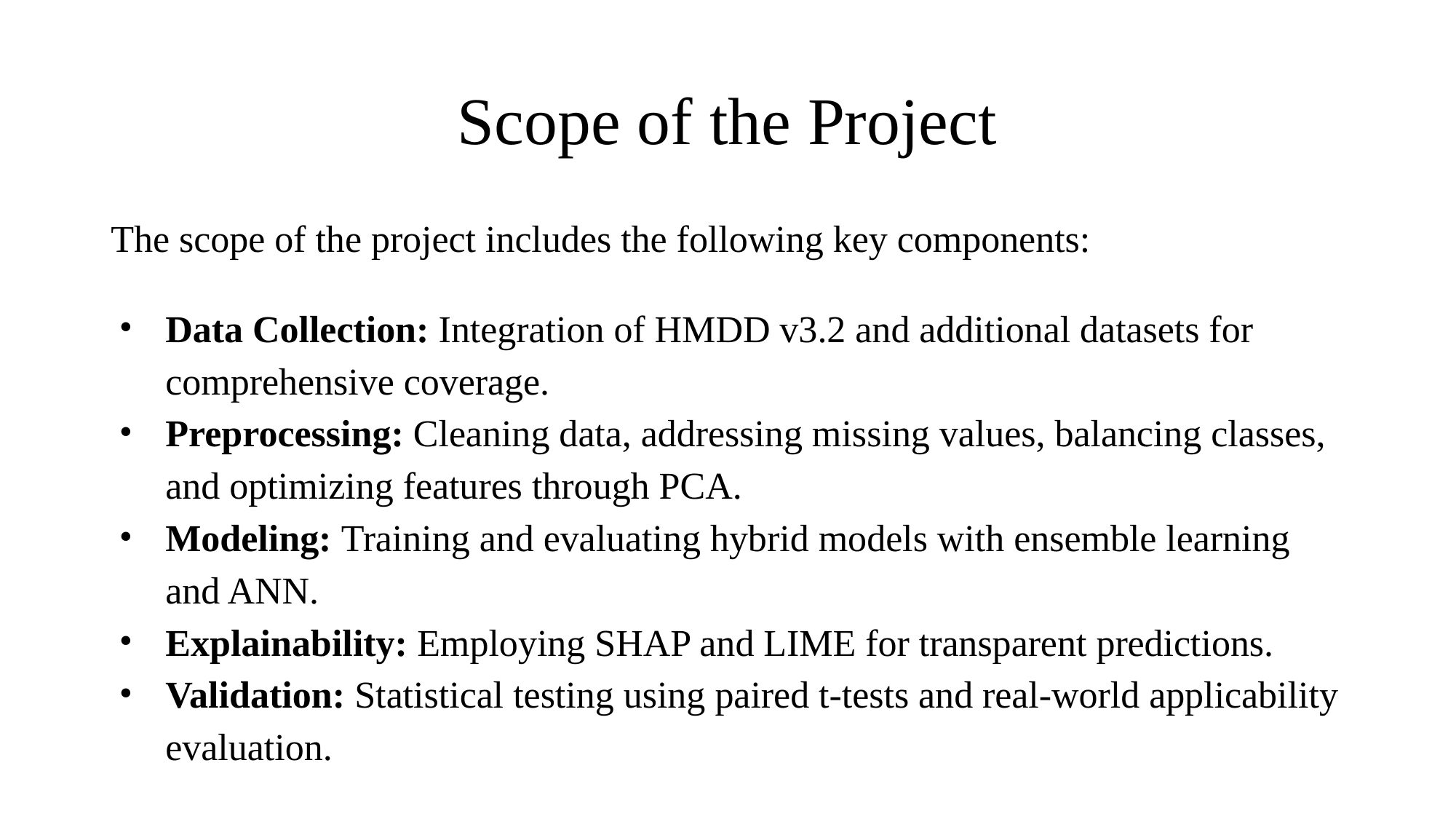

# Scope of the Project
The scope of the project includes the following key components:

Data Collection: Integration of HMDD v3.2 and additional datasets for comprehensive coverage.
Preprocessing: Cleaning data, addressing missing values, balancing classes, and optimizing features through PCA.
Modeling: Training and evaluating hybrid models with ensemble learning and ANN.
Explainability: Employing SHAP and LIME for transparent predictions.
Validation: Statistical testing using paired t-tests and real-world applicability evaluation.